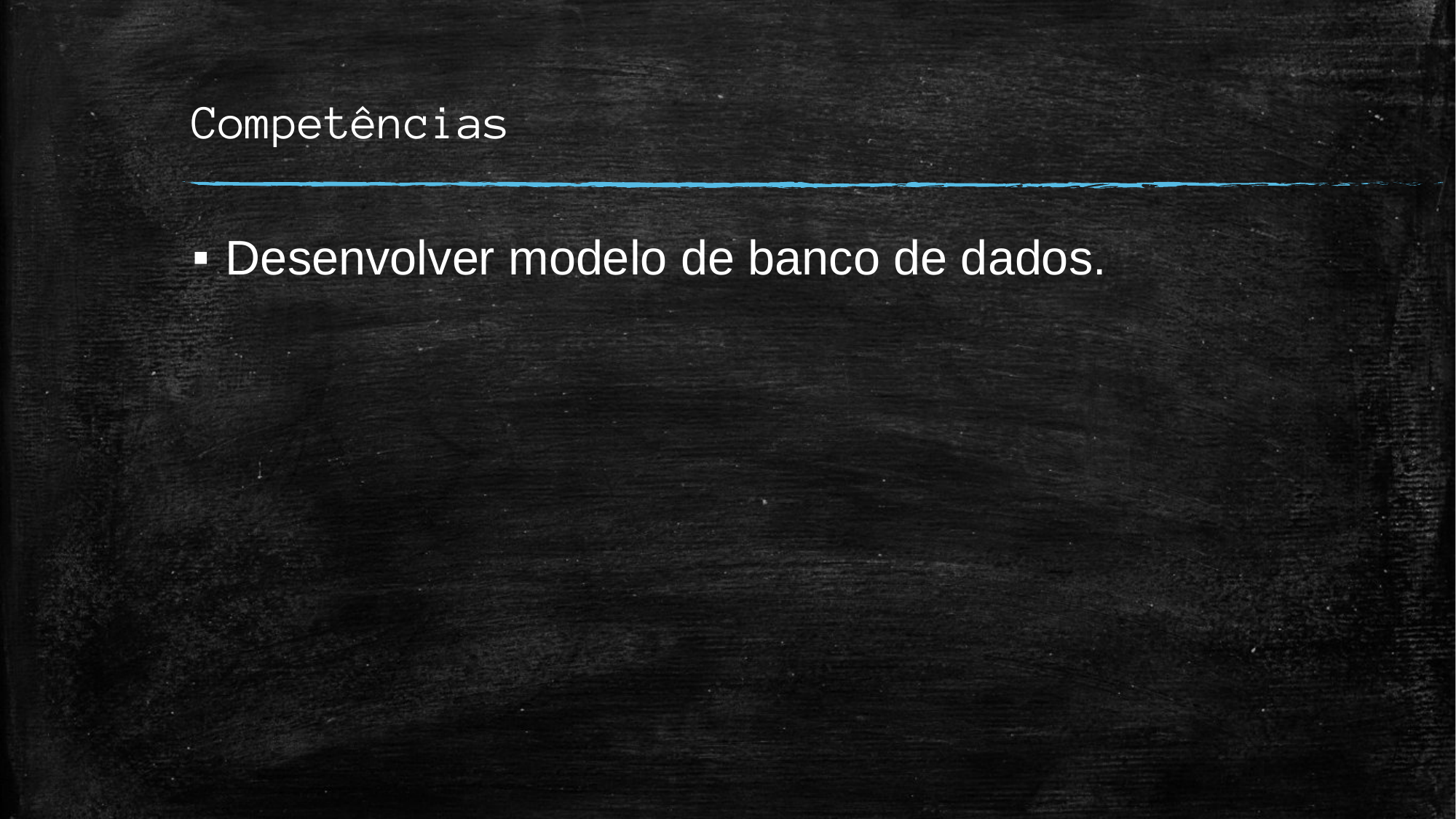

# Competências
Desenvolver modelo de banco de dados.